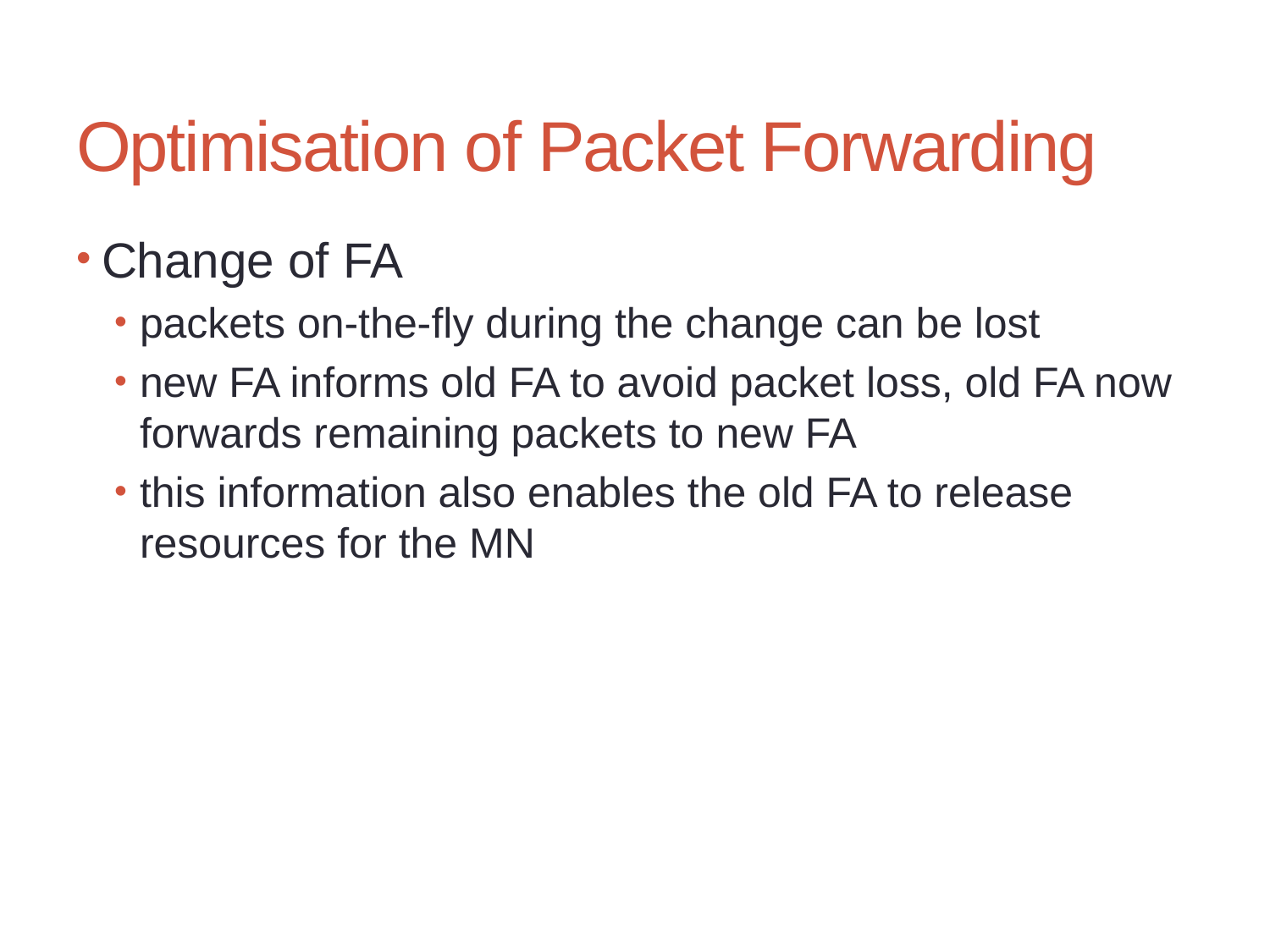

# Optimisation of Packet Forwarding
Change of FA
packets on-the-fly during the change can be lost
new FA informs old FA to avoid packet loss, old FA now forwards remaining packets to new FA
this information also enables the old FA to release resources for the MN